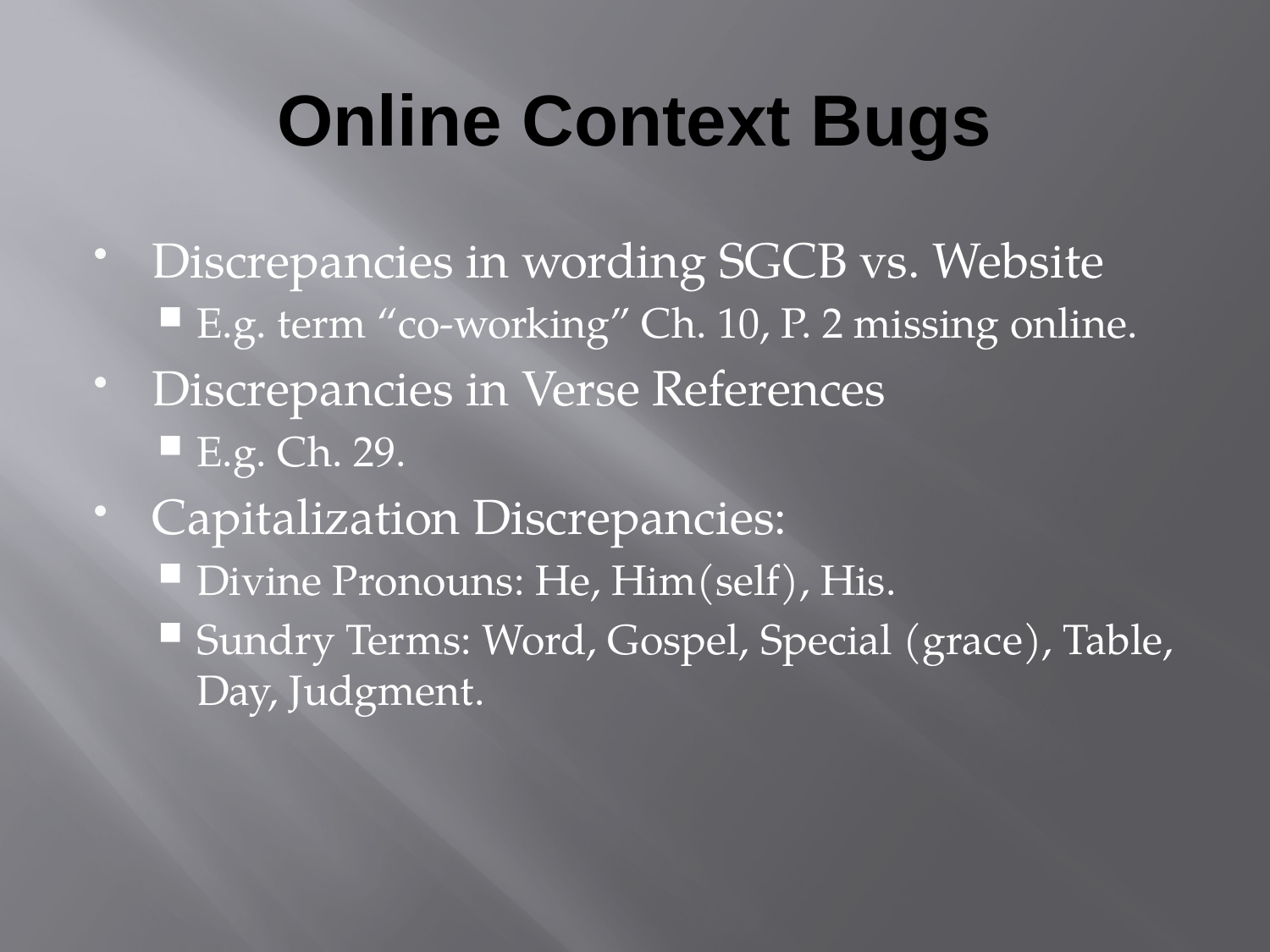

# Online Context Bugs
Discrepancies in wording SGCB vs. Website
E.g. term “co-working” Ch. 10, P. 2 missing online.
Discrepancies in Verse References
E.g. Ch. 29.
Capitalization Discrepancies:
Divine Pronouns: He, Him(self), His.
Sundry Terms: Word, Gospel, Special (grace), Table, Day, Judgment.